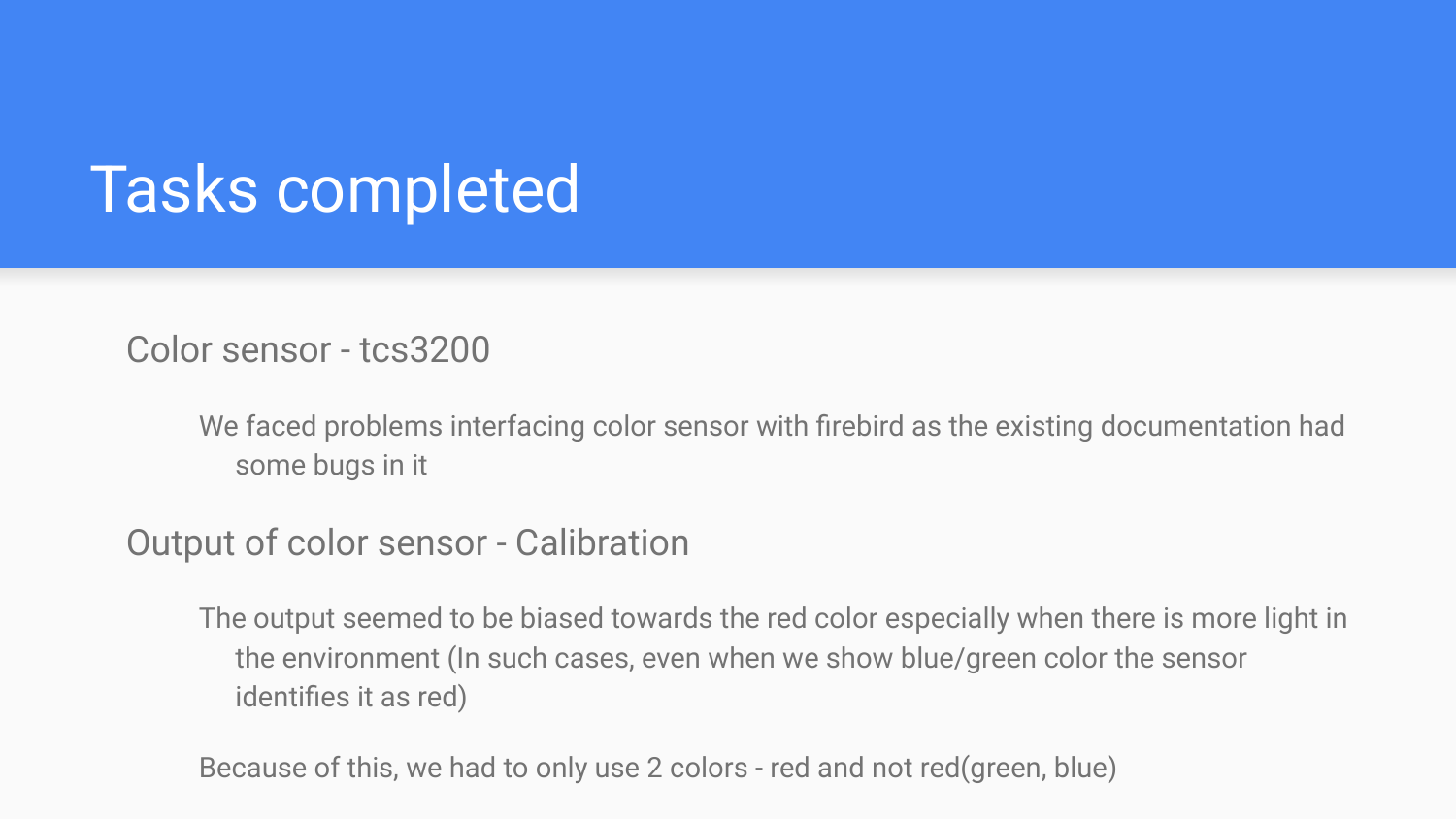

# Tasks completed
Color sensor - tcs3200
We faced problems interfacing color sensor with firebird as the existing documentation had some bugs in it
Output of color sensor - Calibration
The output seemed to be biased towards the red color especially when there is more light in the environment (In such cases, even when we show blue/green color the sensor identifies it as red)
Because of this, we had to only use 2 colors - red and not red(green, blue)